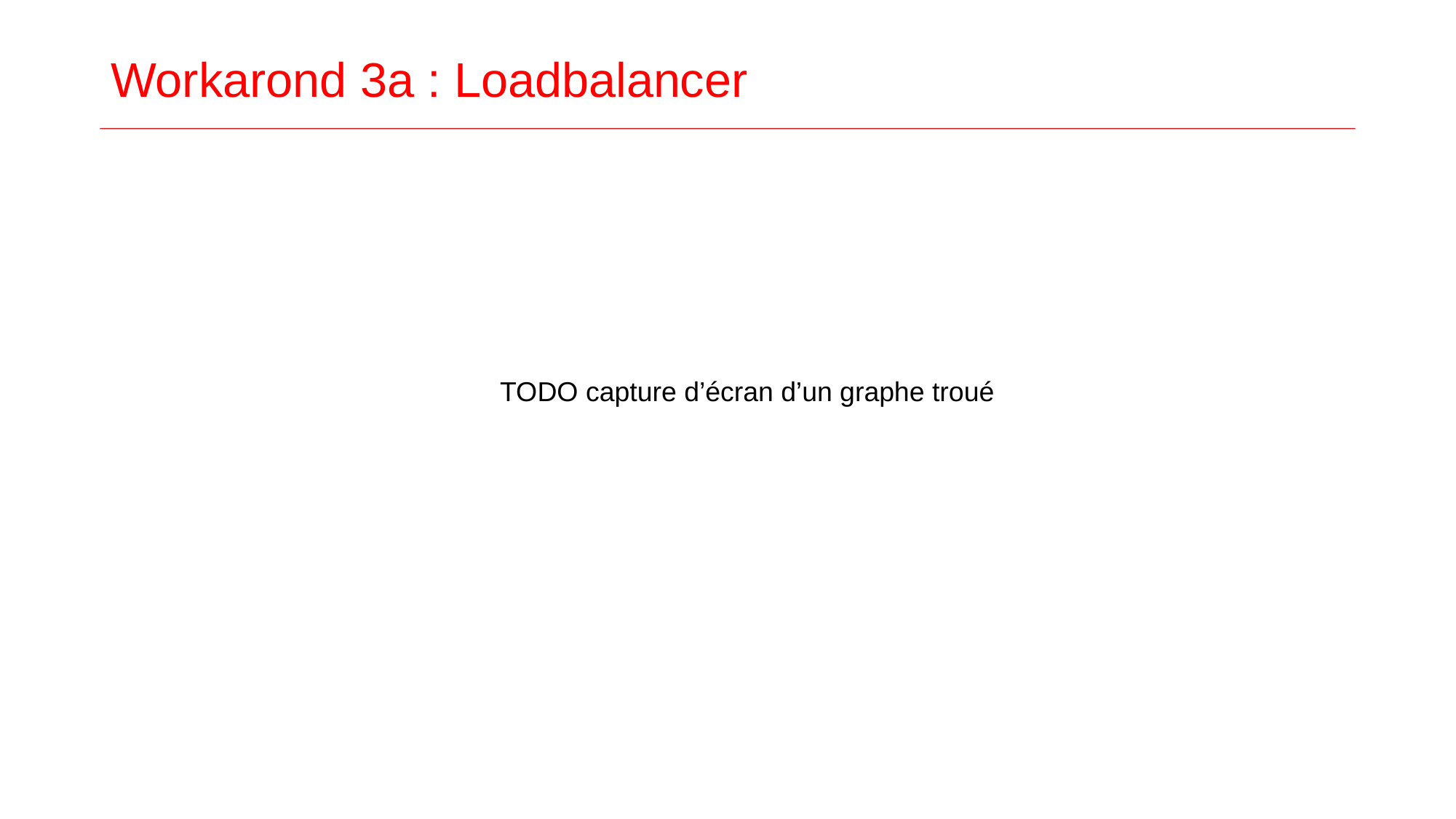

Workarond 3a : Loadbalancer

TODO capture d’écran d’un graphe troué